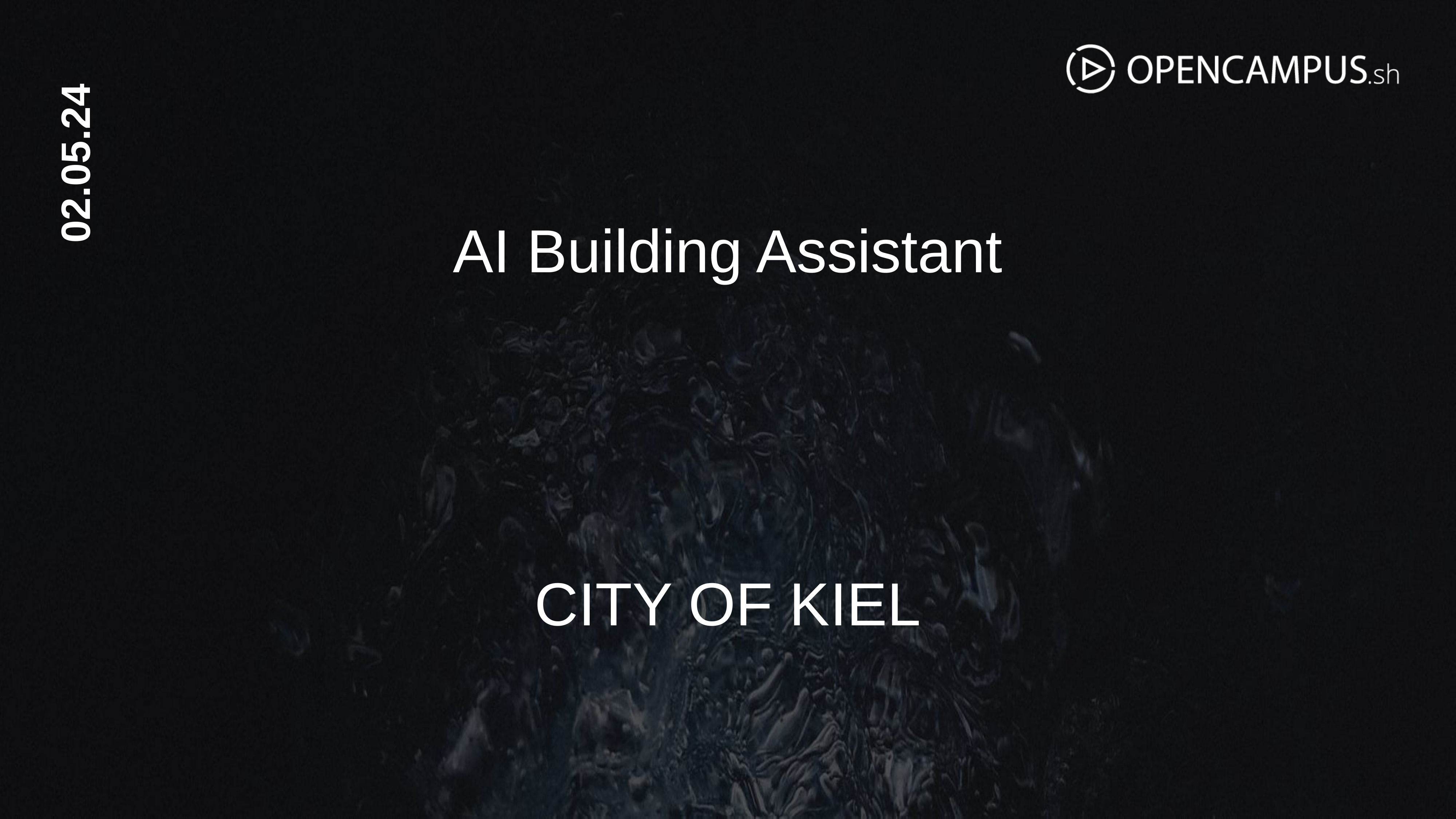

02.05.24
AI Building Assistant
# City of kiel